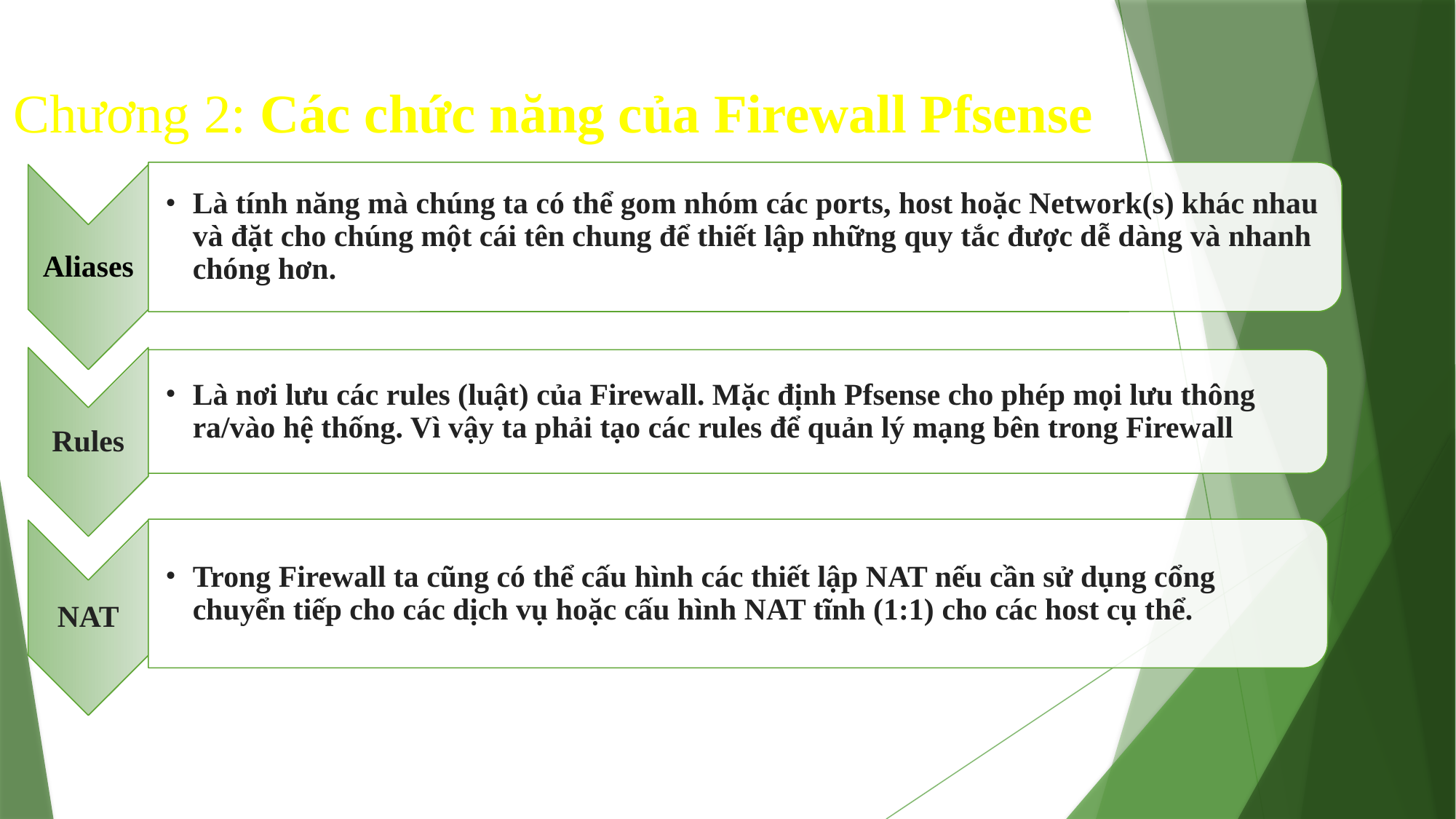

# Chương 2: Các chức năng của Firewall Pfsense

Là tính năng mà chúng ta có thể gom nhóm các ports, host hoặc Network(s) khác nhau và đặt cho chúng một cái tên chung để thiết lập những quy tắc được dễ dàng và nhanh chóng hơn.

Aliases
Là nơi lưu các rules (luật) của Firewall. Mặc định Pfsense cho phép mọi lưu thông ra/vào hệ thống. Vì vậy ta phải tạo các rules để quản lý mạng bên trong Firewall

Rules
Trong Firewall ta cũng có thể cấu hình các thiết lập NAT nếu cần sử dụng cổng chuyển tiếp cho các dịch vụ hoặc cấu hình NAT tĩnh (1:1) cho các host cụ thể.

NAT